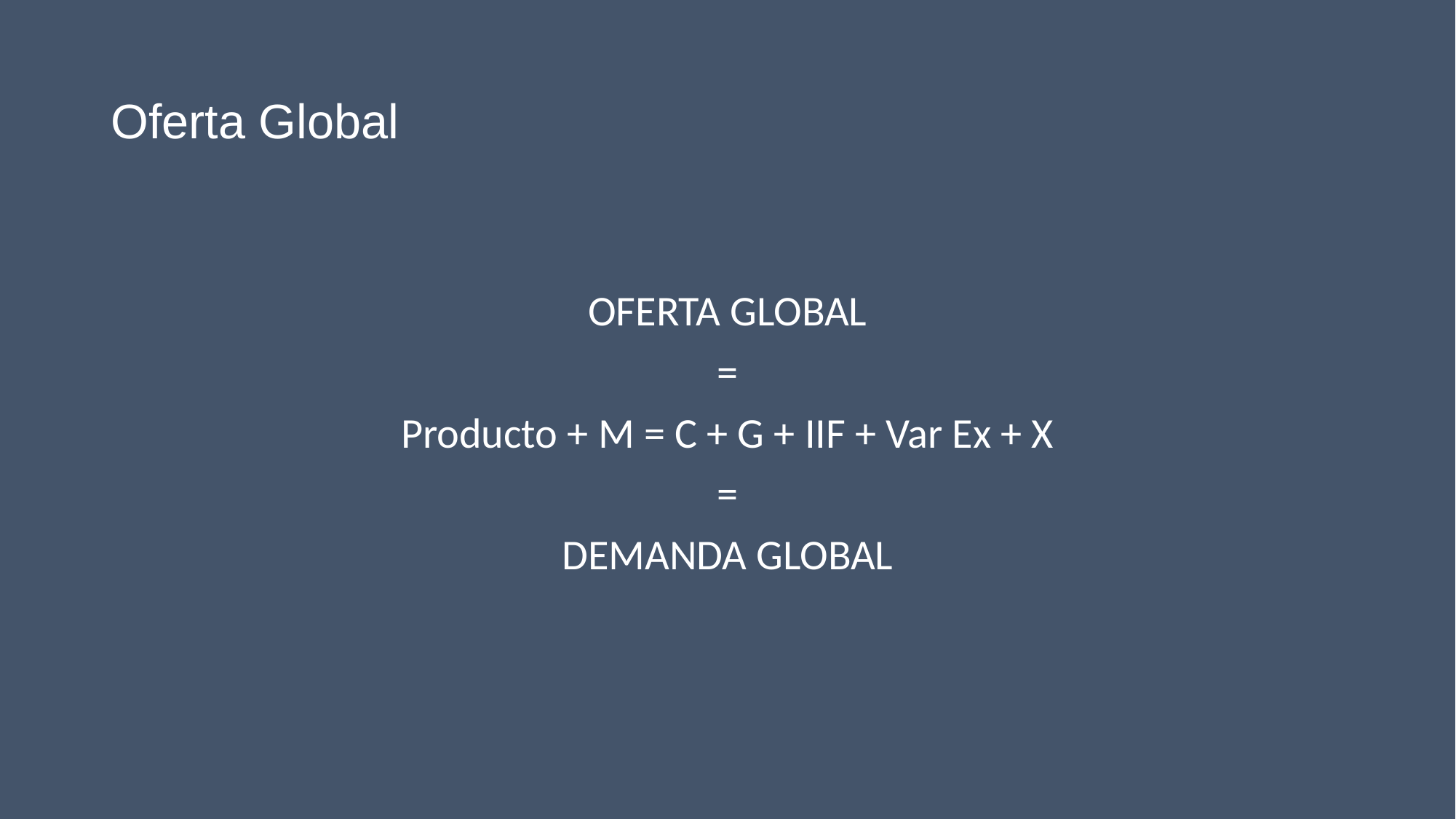

# Oferta Global

OFERTA GLOBAL
=
Producto + M = C + G + IIF + Var Ex + X
=
DEMANDA GLOBAL